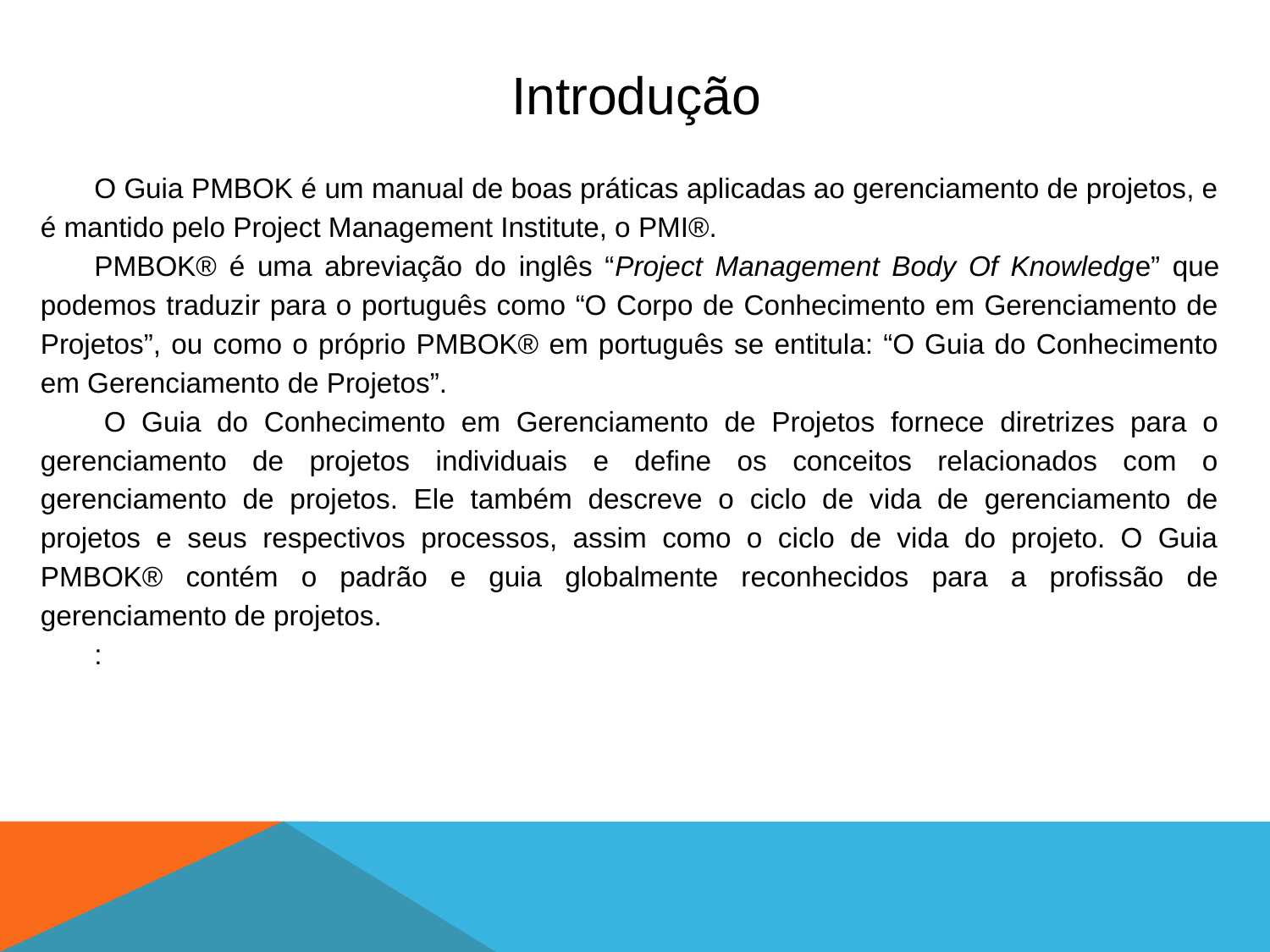

# Introdução
O Guia PMBOK é um manual de boas práticas aplicadas ao gerenciamento de projetos, e é mantido pelo Project Management Institute, o PMI®.
PMBOK® é uma abreviação do inglês “Project Management Body Of Knowledge” que podemos traduzir para o português como “O Corpo de Conhecimento em Gerenciamento de Projetos”, ou como o próprio PMBOK® em português se entitula: “O Guia do Conhecimento em Gerenciamento de Projetos”.
O Guia do Conhecimento em Gerenciamento de Projetos fornece diretrizes para o gerenciamento de projetos individuais e define os conceitos relacionados com o gerenciamento de projetos. Ele também descreve o ciclo de vida de gerenciamento de projetos e seus respectivos processos, assim como o ciclo de vida do projeto. O Guia PMBOK® contém o padrão e guia globalmente reconhecidos para a profissão de gerenciamento de projetos.
: